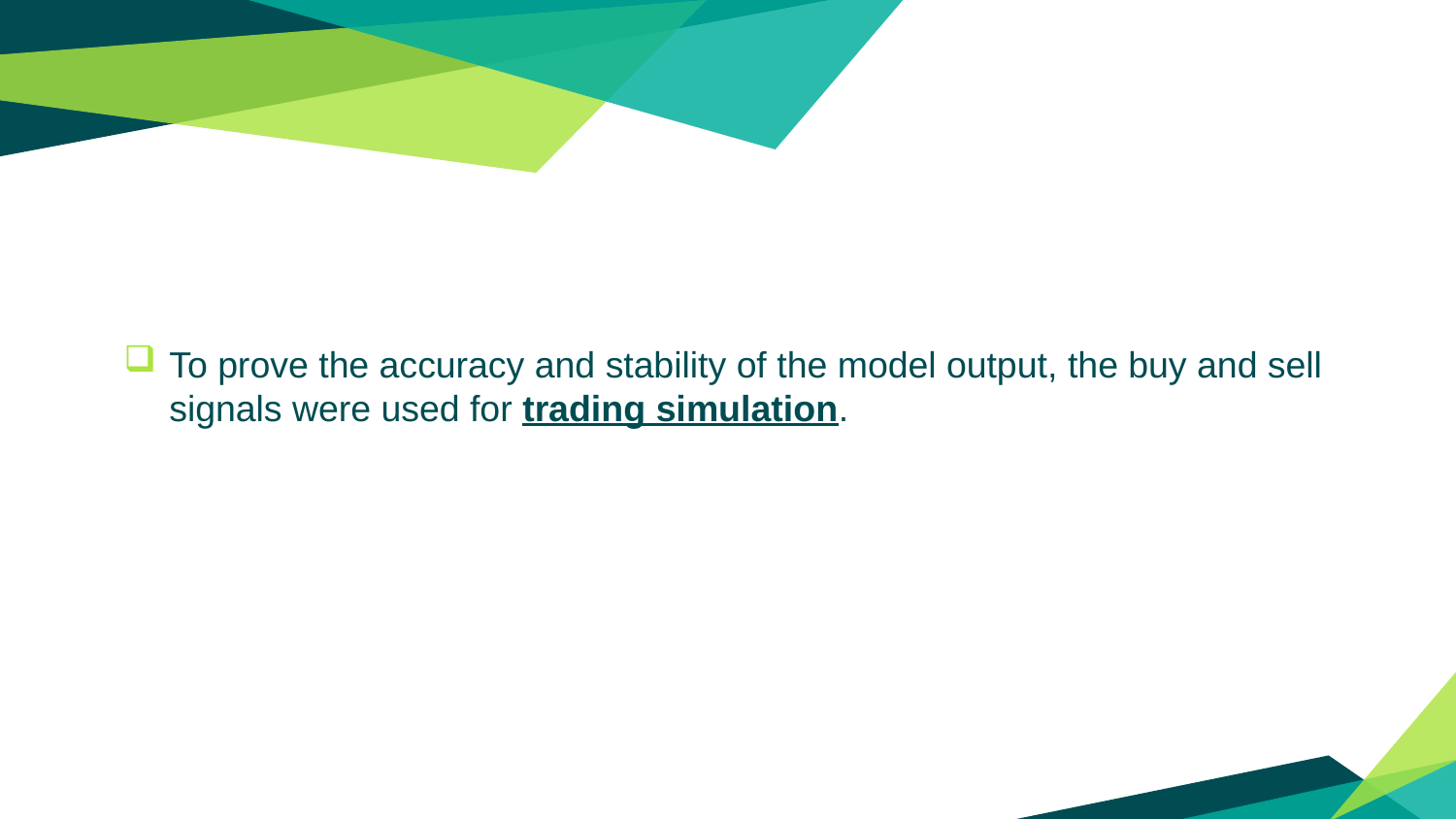

To prove the accuracy and stability of the model output, the buy and sell signals were used for trading simulation.